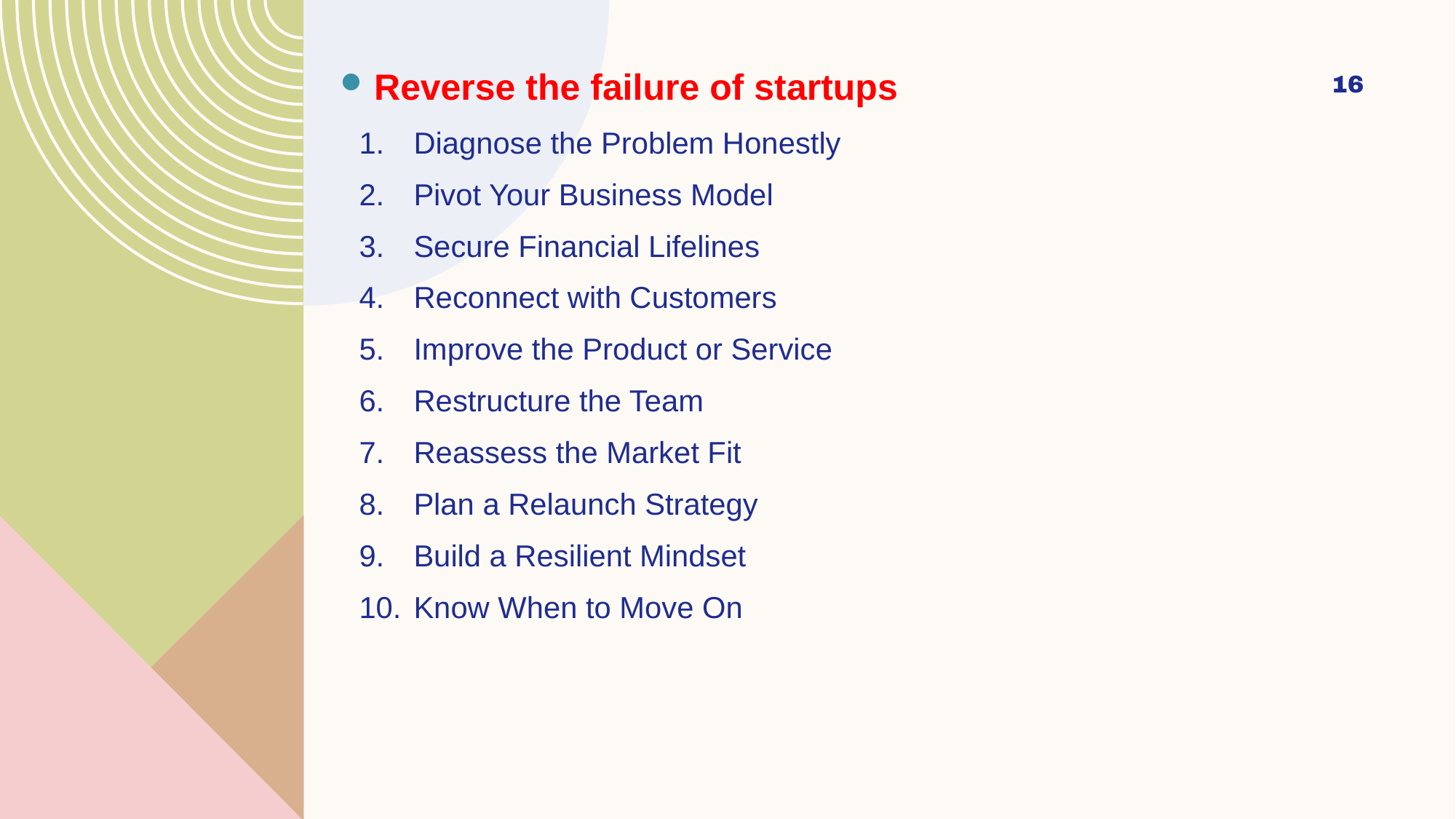

16
Reverse the failure of startups
Diagnose the Problem Honestly
Pivot Your Business Model
Secure Financial Lifelines
Reconnect with Customers
Improve the Product or Service
Restructure the Team
Reassess the Market Fit
Plan a Relaunch Strategy
Build a Resilient Mindset
Know When to Move On